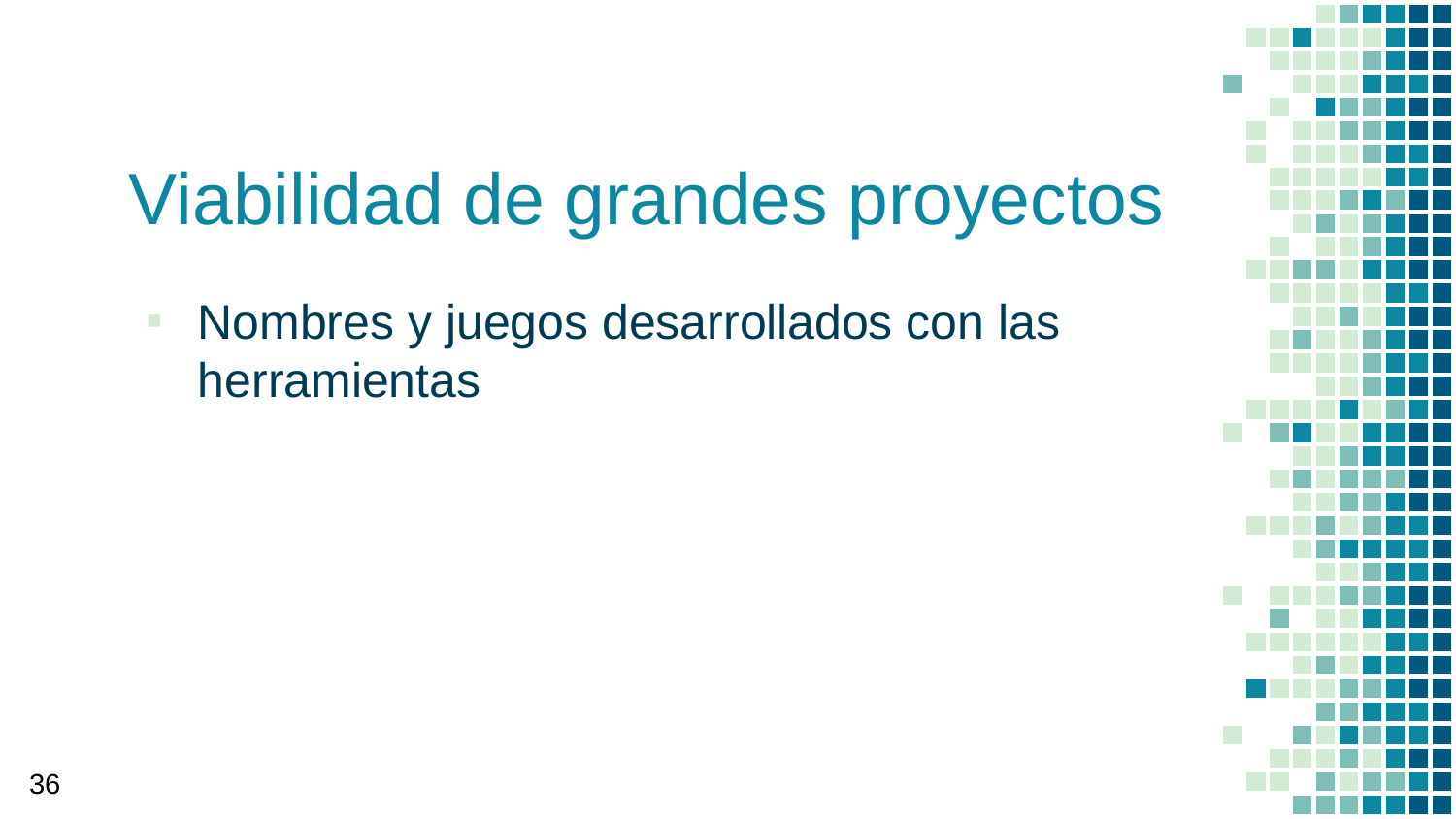

# Viabilidad de grandes proyectos
Nombres y juegos desarrollados con las herramientas
36